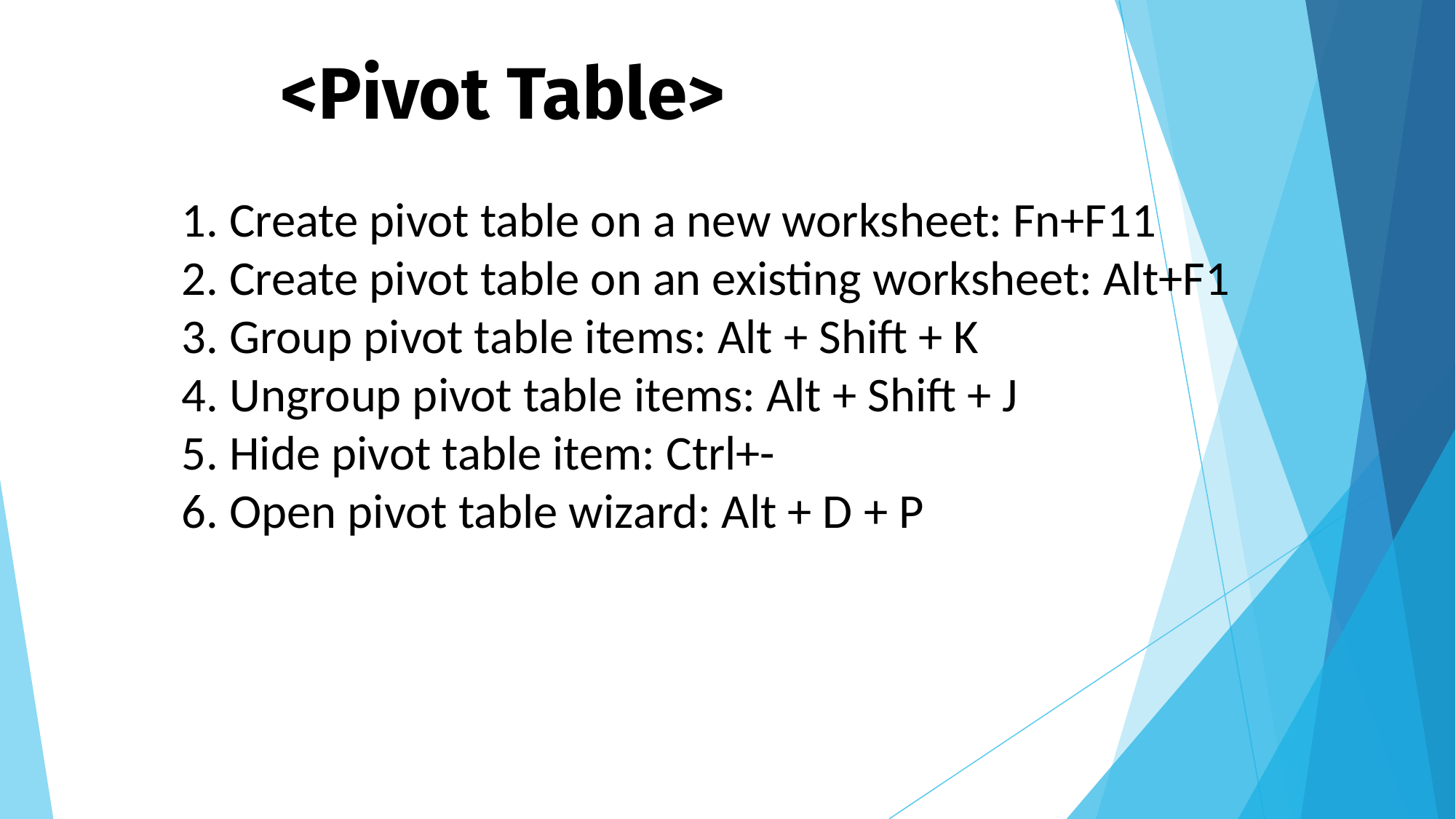

# <Pivot Table>
          1. Create pivot table on a new worksheet: Fn+F11
          2. Create pivot table on an existing worksheet: Alt+F1
          3. Group pivot table items: Alt + Shift + K
          4. Ungroup pivot table items: Alt + Shift + J
          5. Hide pivot table item: Ctrl+-
          6. Open pivot table wizard: Alt + D + P